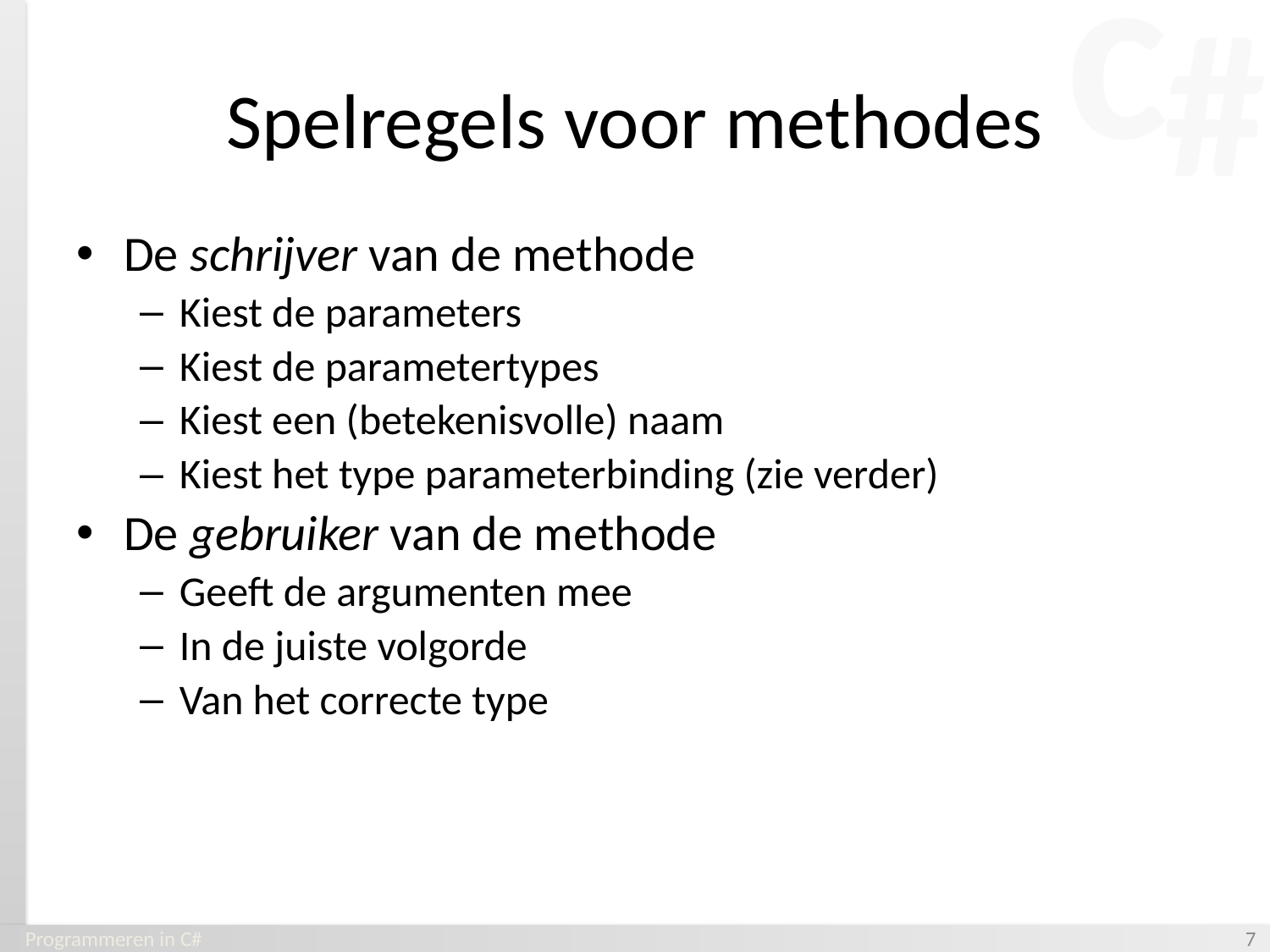

# Spelregels voor methodes
De schrijver van de methode
Kiest de parameters
Kiest de parametertypes
Kiest een (betekenisvolle) naam
Kiest het type parameterbinding (zie verder)
De gebruiker van de methode
Geeft de argumenten mee
In de juiste volgorde
Van het correcte type
Programmeren in C#
7